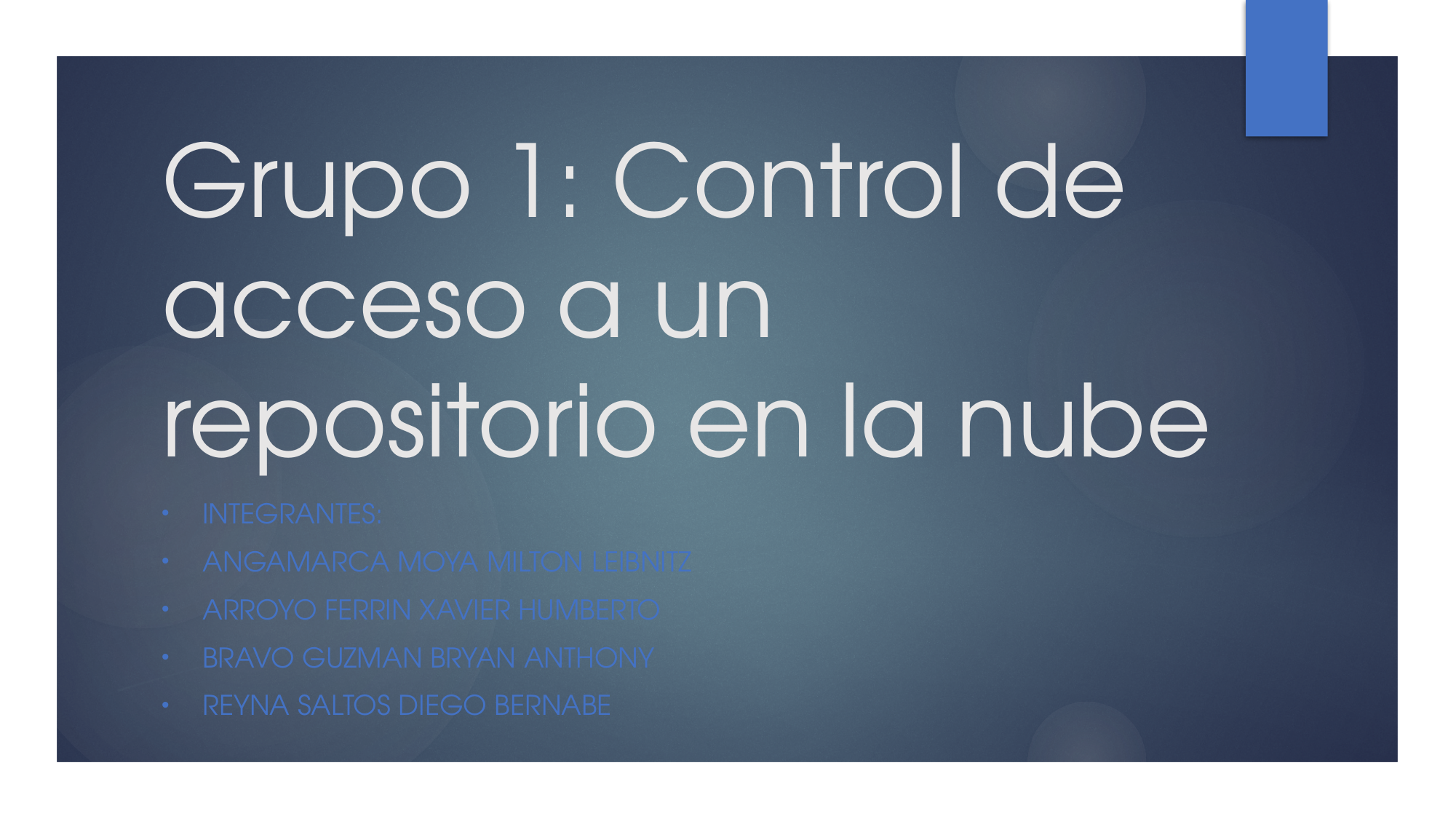

# Grupo 1: Control de acceso a un repositorio en la nube
Integrantes:
Angamarca Moya Milton Leibnitz
Arroyo Ferrin Xavier Humberto
Bravo Guzman Bryan Anthony
Reyna Saltos Diego Bernabe